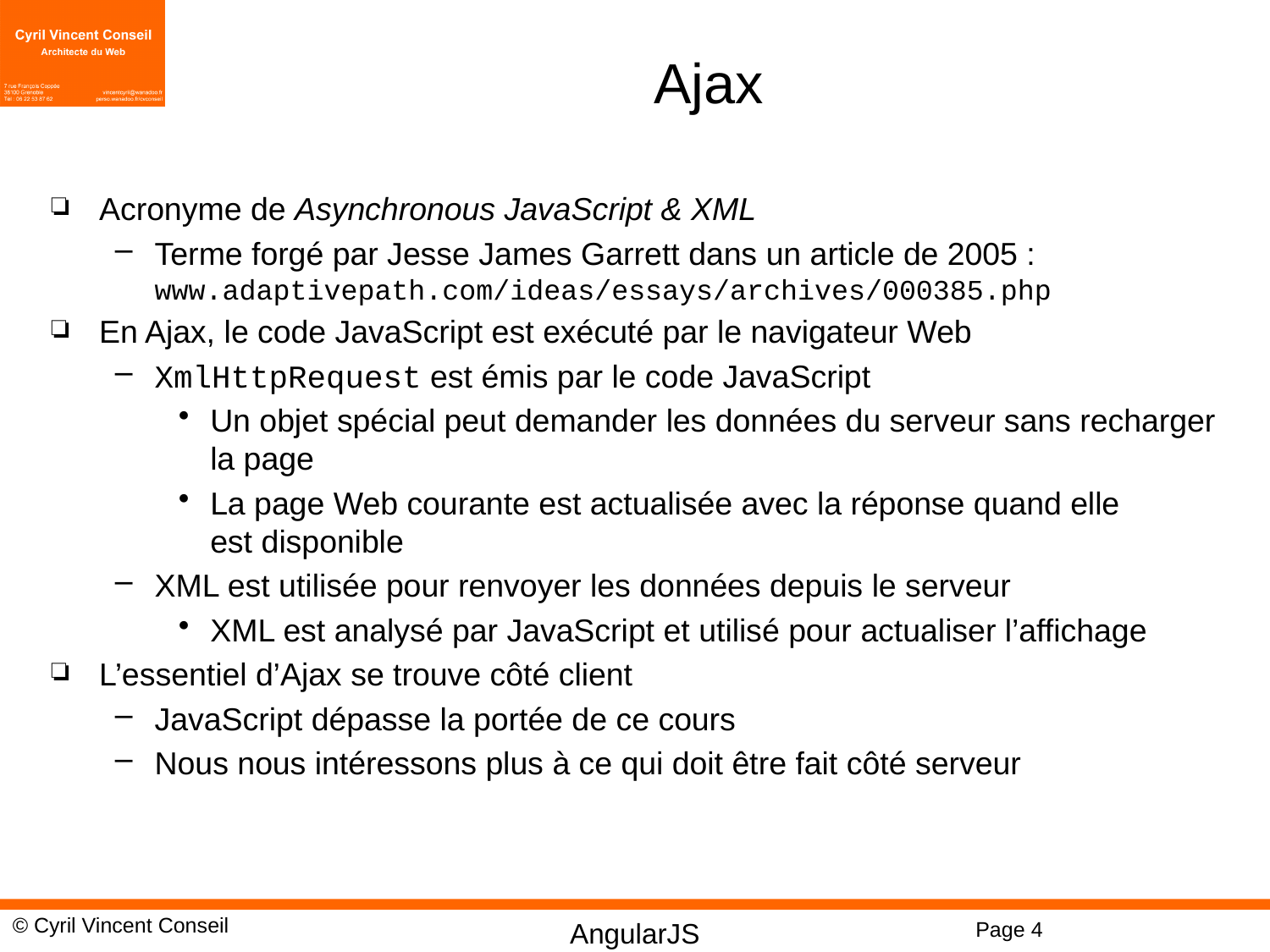

# Ajax
Acronyme de Asynchronous JavaScript & XML
Terme forgé par Jesse James Garrett dans un article de 2005 : www.adaptivepath.com/ideas/essays/archives/000385.php
En Ajax, le code JavaScript est exécuté par le navigateur Web
XmlHttpRequest est émis par le code JavaScript
Un objet spécial peut demander les données du serveur sans recharger la page
La page Web courante est actualisée avec la réponse quand elle
est disponible
XML est utilisée pour renvoyer les données depuis le serveur
XML est analysé par JavaScript et utilisé pour actualiser l’affichage
L’essentiel d’Ajax se trouve côté client
JavaScript dépasse la portée de ce cours
Nous nous intéressons plus à ce qui doit être fait côté serveur